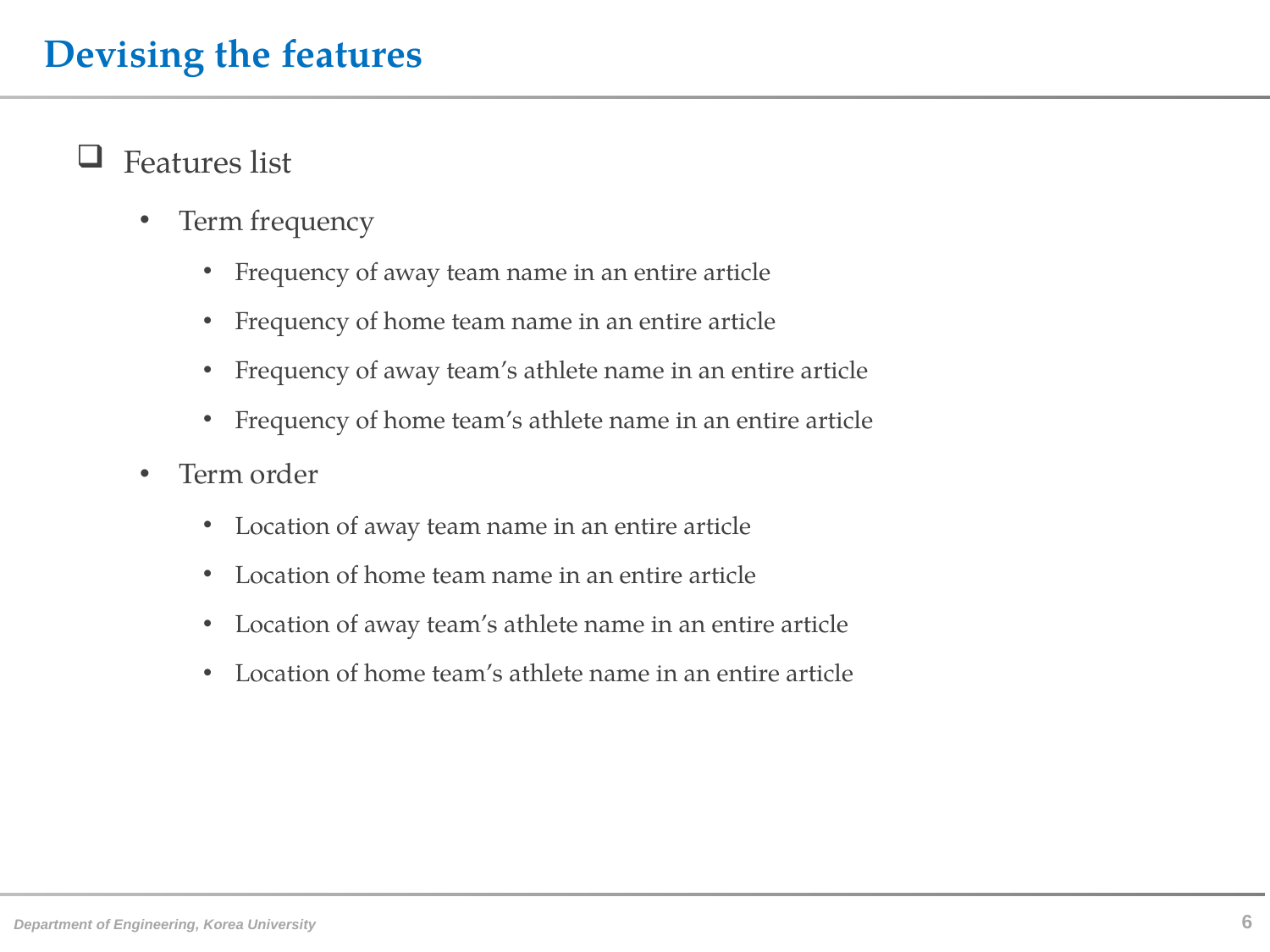

# Devising the features
Features list
Term frequency
Frequency of away team name in an entire article
Frequency of home team name in an entire article
Frequency of away team’s athlete name in an entire article
Frequency of home team’s athlete name in an entire article
Term order
Location of away team name in an entire article
Location of home team name in an entire article
Location of away team’s athlete name in an entire article
Location of home team’s athlete name in an entire article